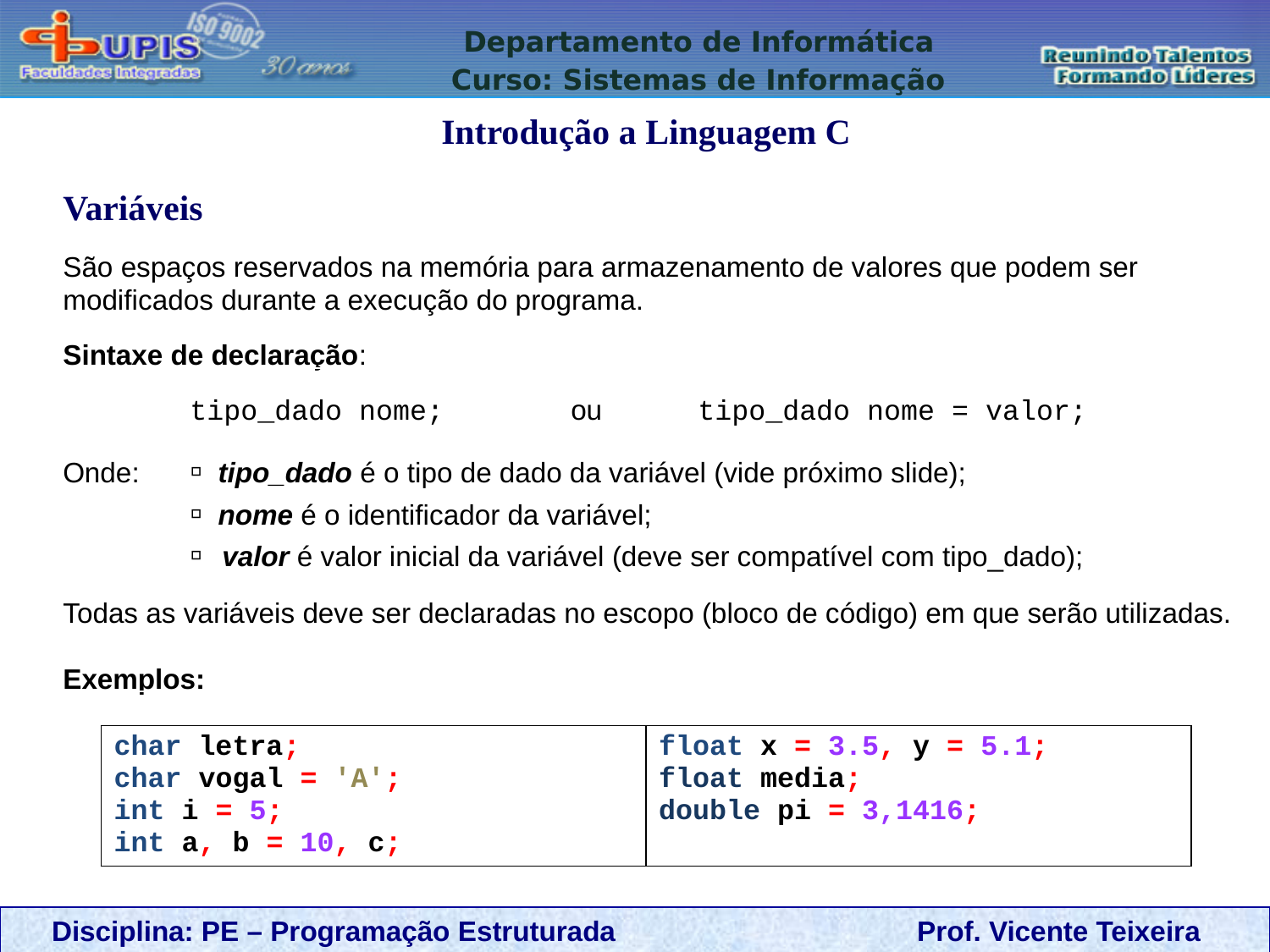

Introdução a Linguagem C
Variáveis
São espaços reservados na memória para armazenamento de valores que podem ser modificados durante a execução do programa.
Sintaxe de declaração:
	tipo_dado nome;  	ou	tipo_dado nome = valor;
Onde: 	▫  tipo_dado é o tipo de dado da variável (vide próximo slide);
	▫  nome é o identificador da variável;
	▫  valor é valor inicial da variável (deve ser compatível com tipo_dado);
Todas as variáveis deve ser declaradas no escopo (bloco de código) em que serão utilizadas.
Exemplos:
| char letra; char vogal = 'A'; int i = 5; int a, b = 10, c; | float x = 3.5, y = 5.1; float media; double pi = 3,1416; |
| --- | --- |